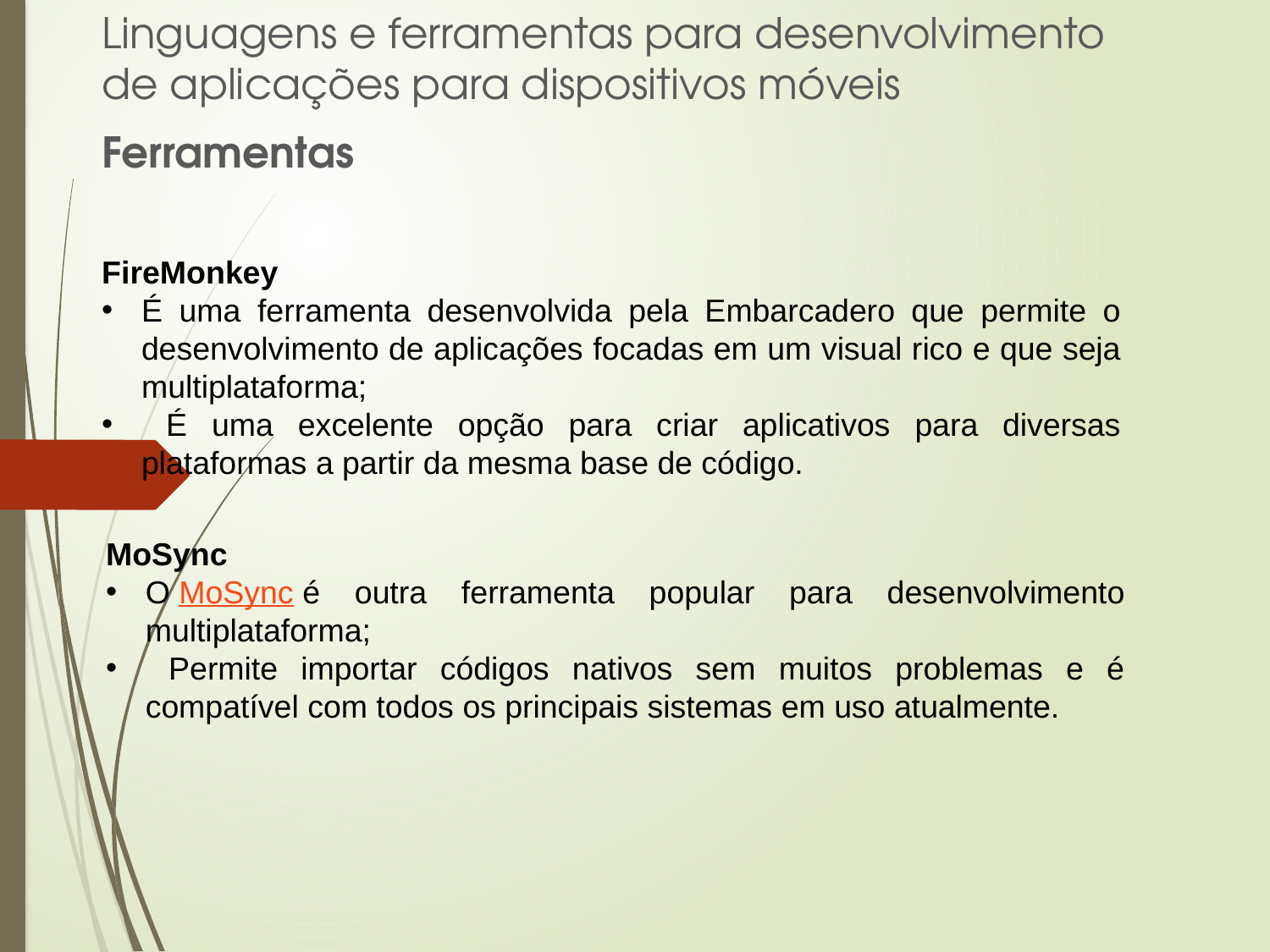

Linguagens e ferramentas para desenvolvimento de aplicações para dispositivos móveis
Ferramentas
FireMonkey
É uma ferramenta desenvolvida pela Embarcadero que permite o desenvolvimento de aplicações focadas em um visual rico e que seja multiplataforma;
 É uma excelente opção para criar aplicativos para diversas plataformas a partir da mesma base de código.
MoSync
O MoSync é outra ferramenta popular para desenvolvimento multiplataforma;
 Permite importar códigos nativos sem muitos problemas e é compatível com todos os principais sistemas em uso atualmente.